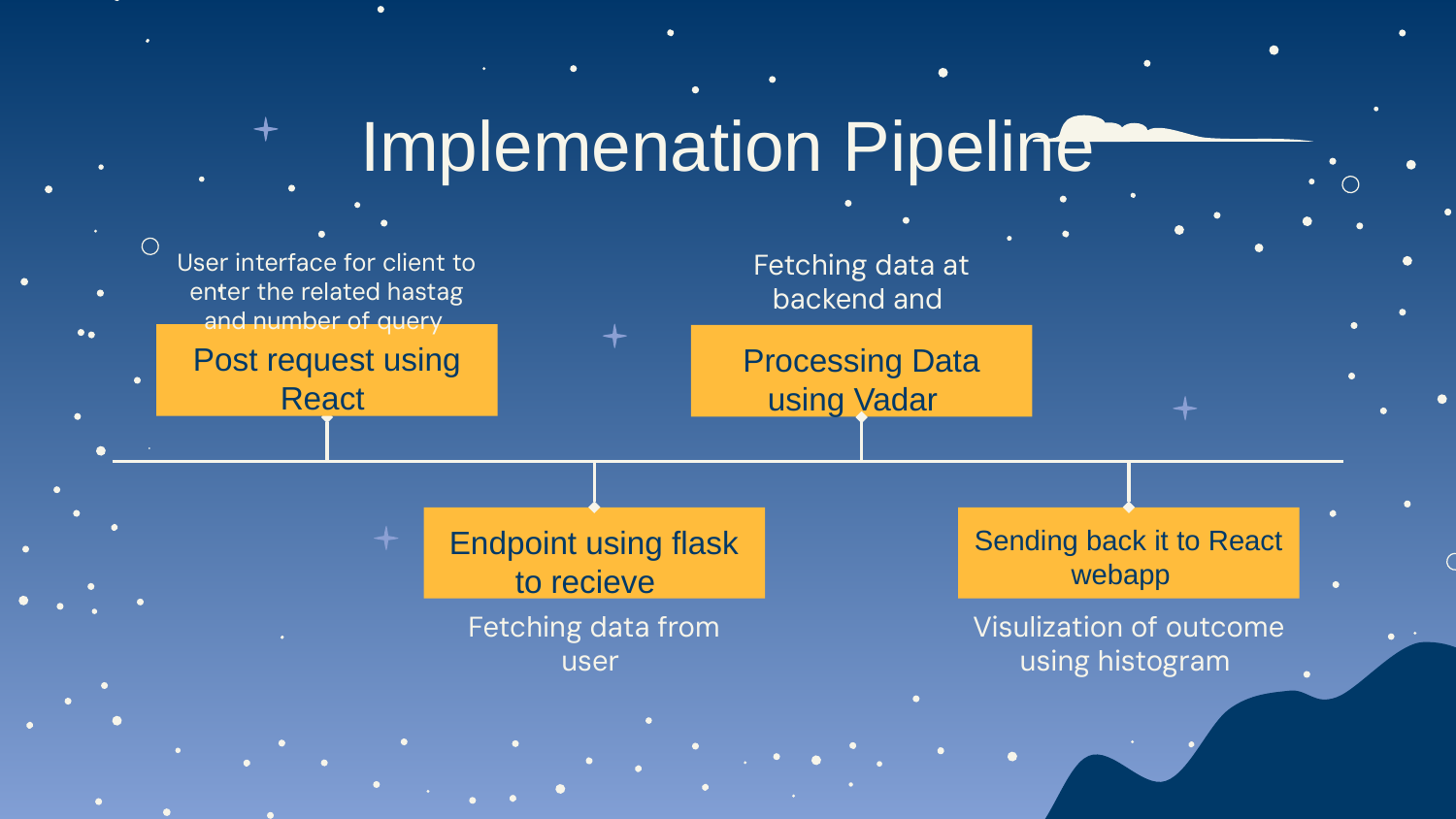

# Implemenation Pipeline

User interface for client to enter the related hastag and number of query
Fetching data at backend and

Post request using React
Processing Data using Vadar

Endpoint using flask to recieve
Sending back it to React webapp

Fetching data from user
Visulization of outcome using histogram